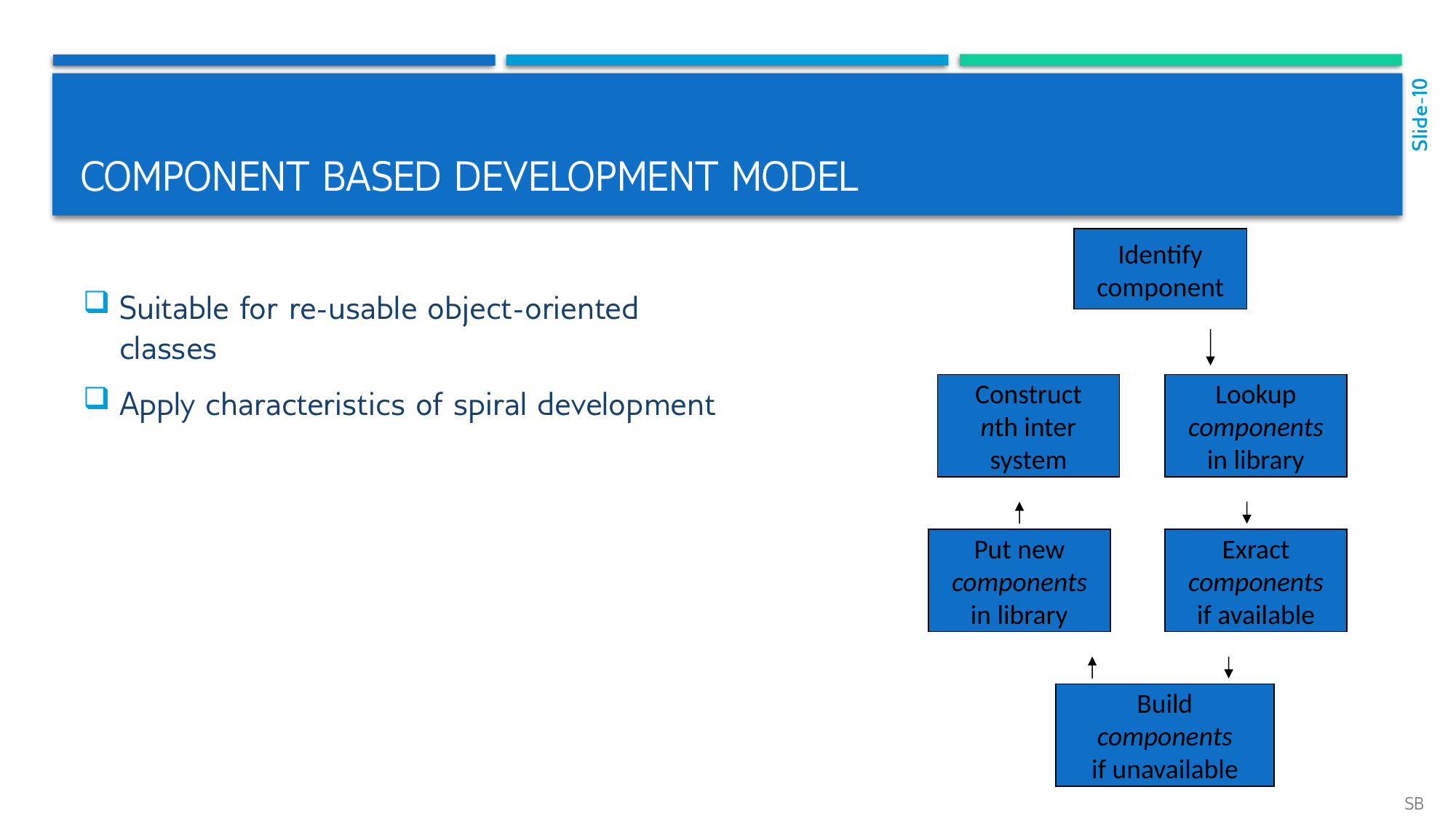

Slide-10
# Component based development model
Identify
component
Suitable for re-usable object-oriented classes
Apply characteristics of spiral development

Construct
nth inter
system
Lookup
components
in library

Put new
components
in library
Exract
components
if available

Build
components
if unavailable
SB